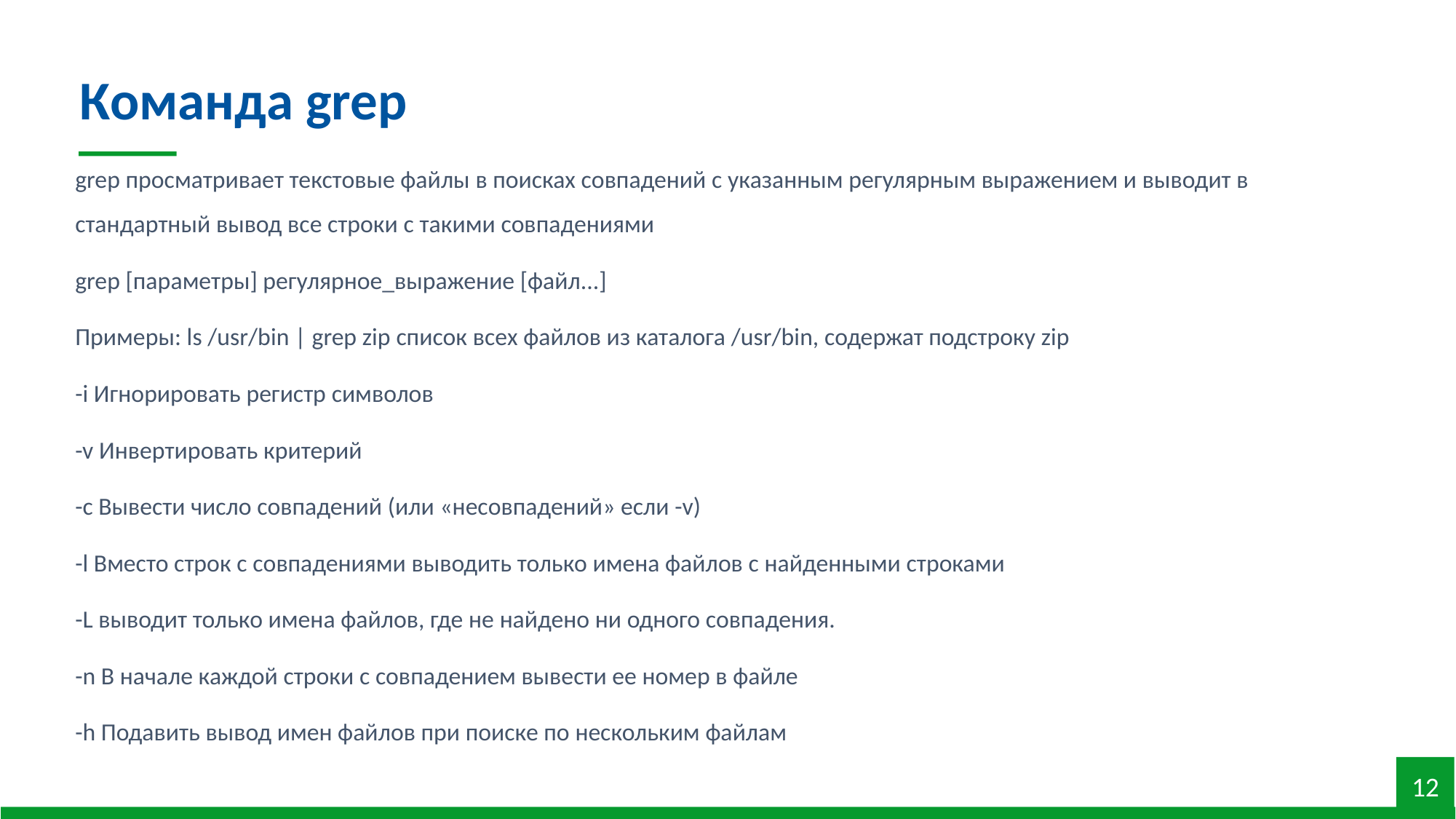

Команда grep
grep просматривает текстовые файлы в поисках совпадений с указанным регулярным выражением и выводит в стандартный вывод все строки с такими совпадениями
grep [параметры] регулярное_выражение [файл...]
Примеры: ls /usr/bin | grep zip список всех файлов из каталога /usr/bin, содержат подстроку zip
-i Игнорировать регистр символов
-v Инвертировать критерий
-c Вывести число совпадений (или «несовпадений» если -v)
-l Вместо строк с совпадениями выводить только имена файлов с найденными строками
-L выводит только имена файлов, где не найдено ни одного совпадения.
-n В начале каждой строки с совпадением вывести ее номер в файле
-h Подавить вывод имен файлов при поиске по нескольким файлам